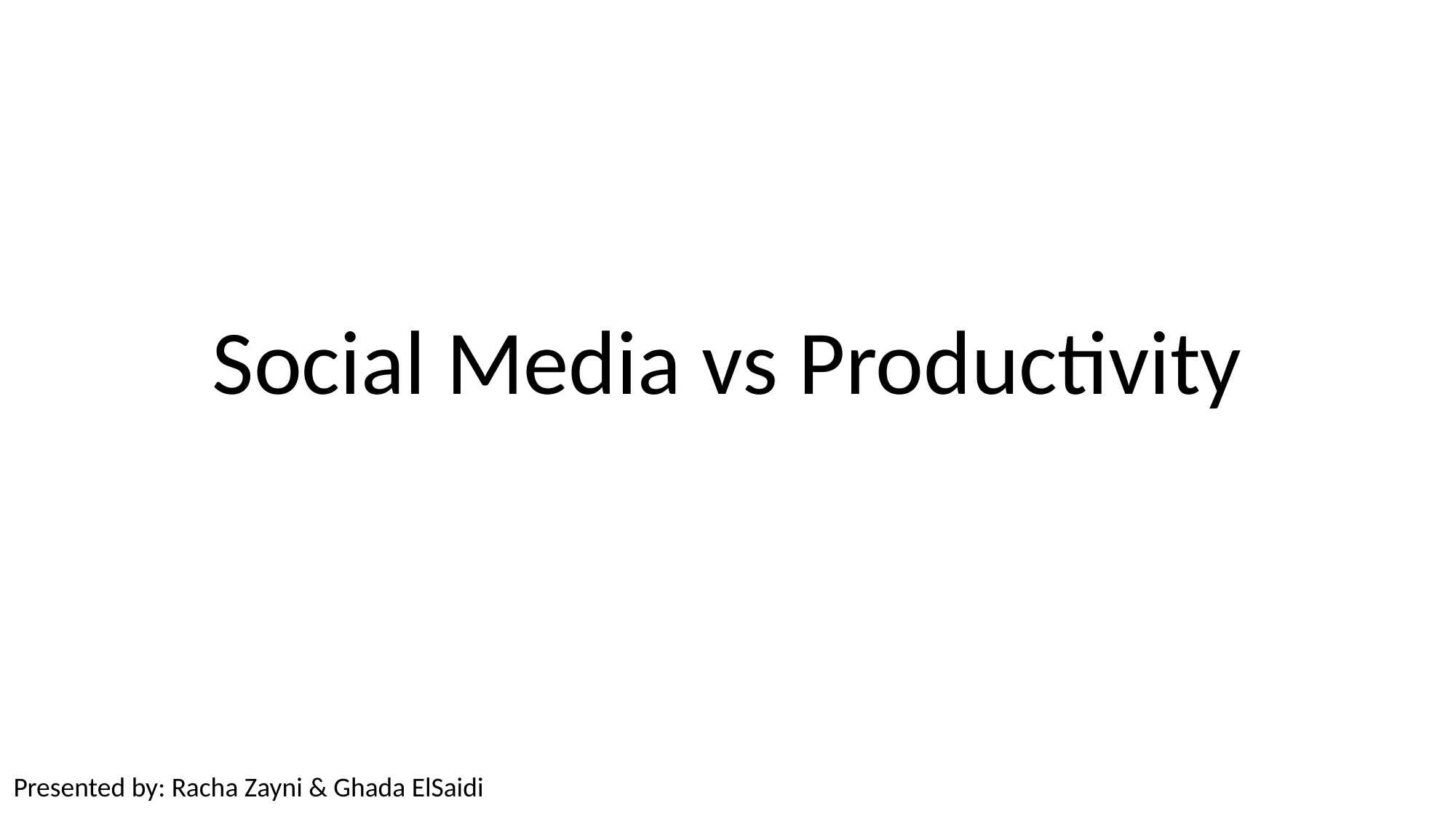

# Social Media vs Productivity
Presented by: Racha Zayni & Ghada ElSaidi